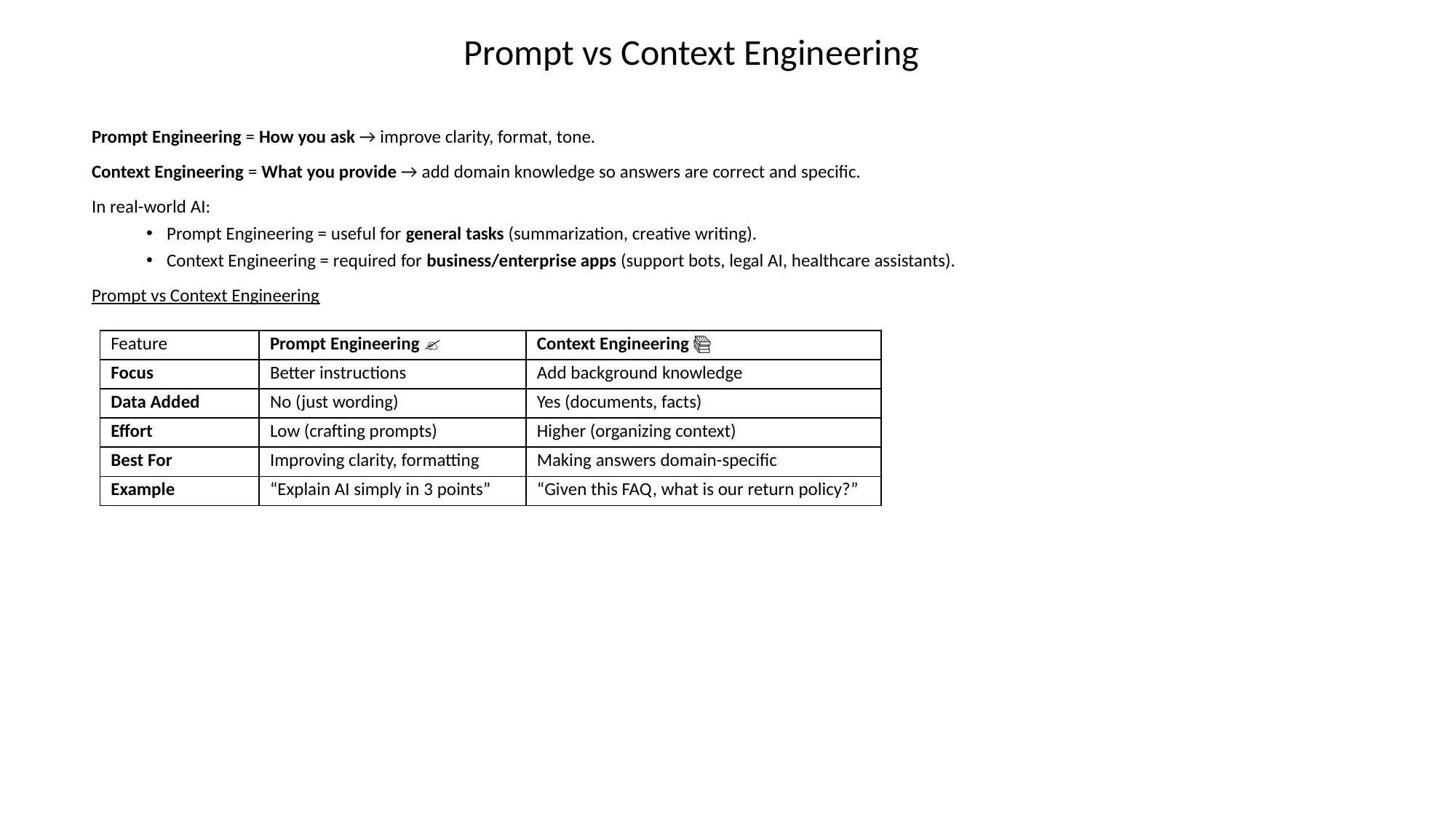

# Prompt vs Context Engineering

Prompt Engineering = How you ask → improve clarity, format, tone.
Context Engineering = What you provide → add domain knowledge so answers are correct and specific.
In real-world AI:
Prompt Engineering = useful for general tasks (summarization, creative writing).
Context Engineering = required for business/enterprise apps (support bots, legal AI, healthcare assistants).
Prompt vs Context Engineering
| Feature | Prompt Engineering ✍️ | Context Engineering 📚 |
| --- | --- | --- |
| Focus | Better instructions | Add background knowledge |
| Data Added | No (just wording) | Yes (documents, facts) |
| Effort | Low (crafting prompts) | Higher (organizing context) |
| Best For | Improving clarity, formatting | Making answers domain-specific |
| Example | “Explain AI simply in 3 points” | “Given this FAQ, what is our return policy?” |